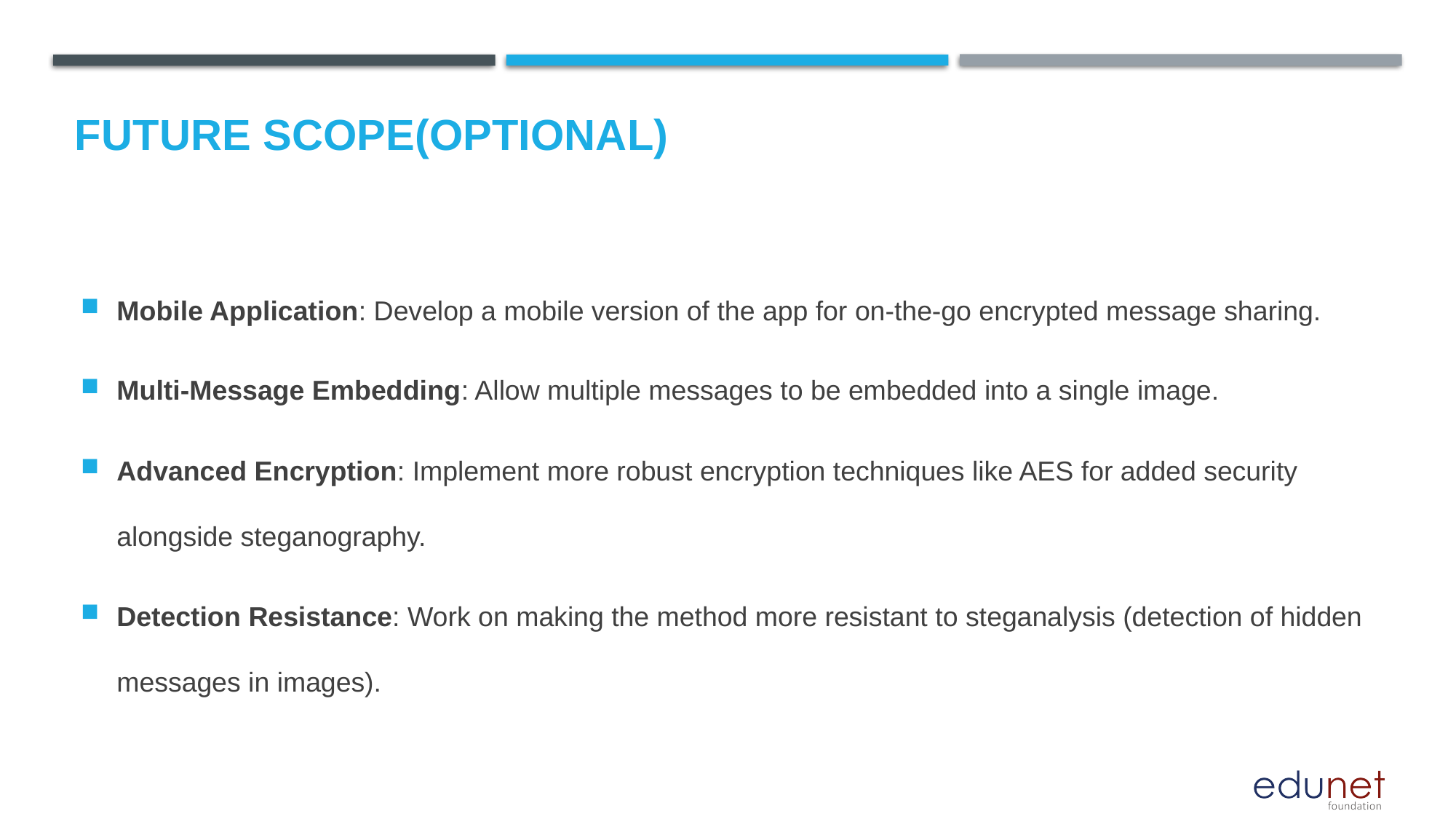

Future scope(optional)
Mobile Application: Develop a mobile version of the app for on-the-go encrypted message sharing.
Multi-Message Embedding: Allow multiple messages to be embedded into a single image.
Advanced Encryption: Implement more robust encryption techniques like AES for added security alongside steganography.
Detection Resistance: Work on making the method more resistant to steganalysis (detection of hidden messages in images).